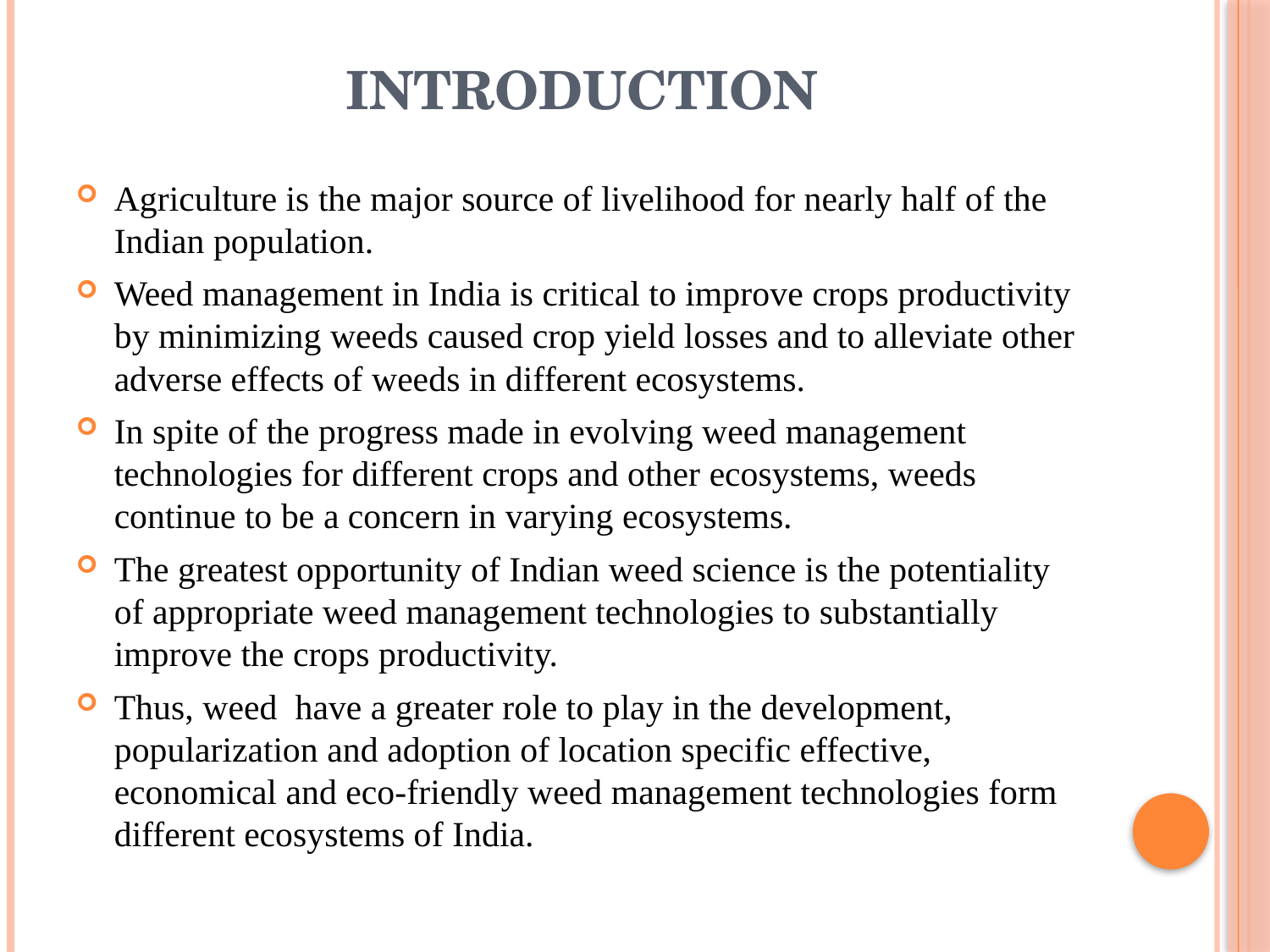

# INTRODUCTION

Agriculture is the major source of livelihood for nearly half of the Indian population.
Weed management in India is critical to improve crops productivity by minimizing weeds caused crop yield losses and to alleviate other adverse effects of weeds in different ecosystems.
In spite of the progress made in evolving weed management technologies for different crops and other ecosystems, weeds continue to be a concern in varying ecosystems.
The greatest opportunity of Indian weed science is the potentiality of appropriate weed management technologies to substantially improve the crops productivity.
Thus, weed  have a greater role to play in the development, popularization and adoption of location specific effective, economical and eco-friendly weed management technologies form different ecosystems of India.